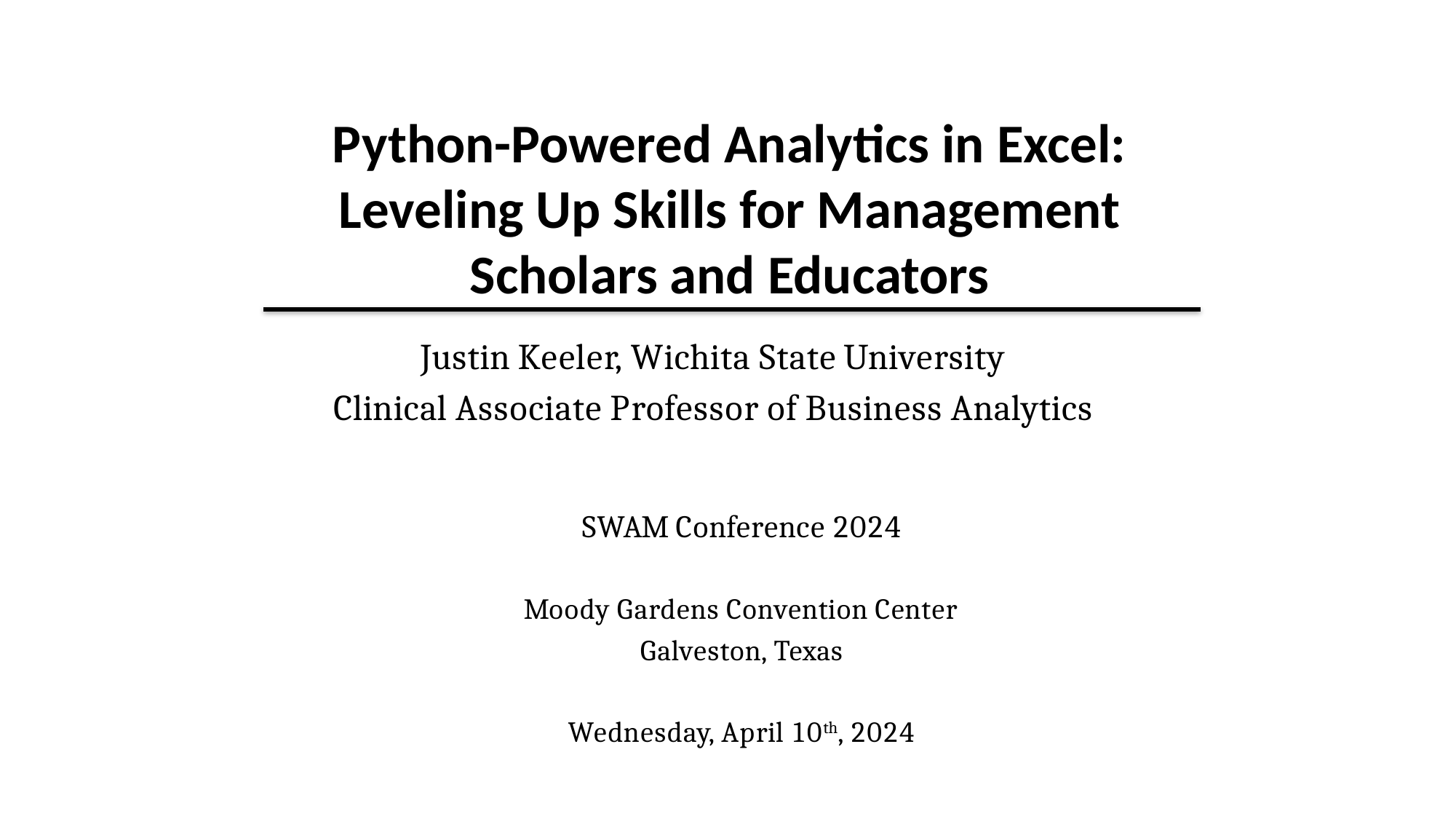

# Python-Powered Analytics in Excel: Leveling Up Skills for Management Scholars and Educators
Justin Keeler, Wichita State University
Clinical Associate Professor of Business Analytics
SWAM Conference 2024

Moody Gardens Convention Center
Galveston, Texas

Wednesday, April 10th, 2024